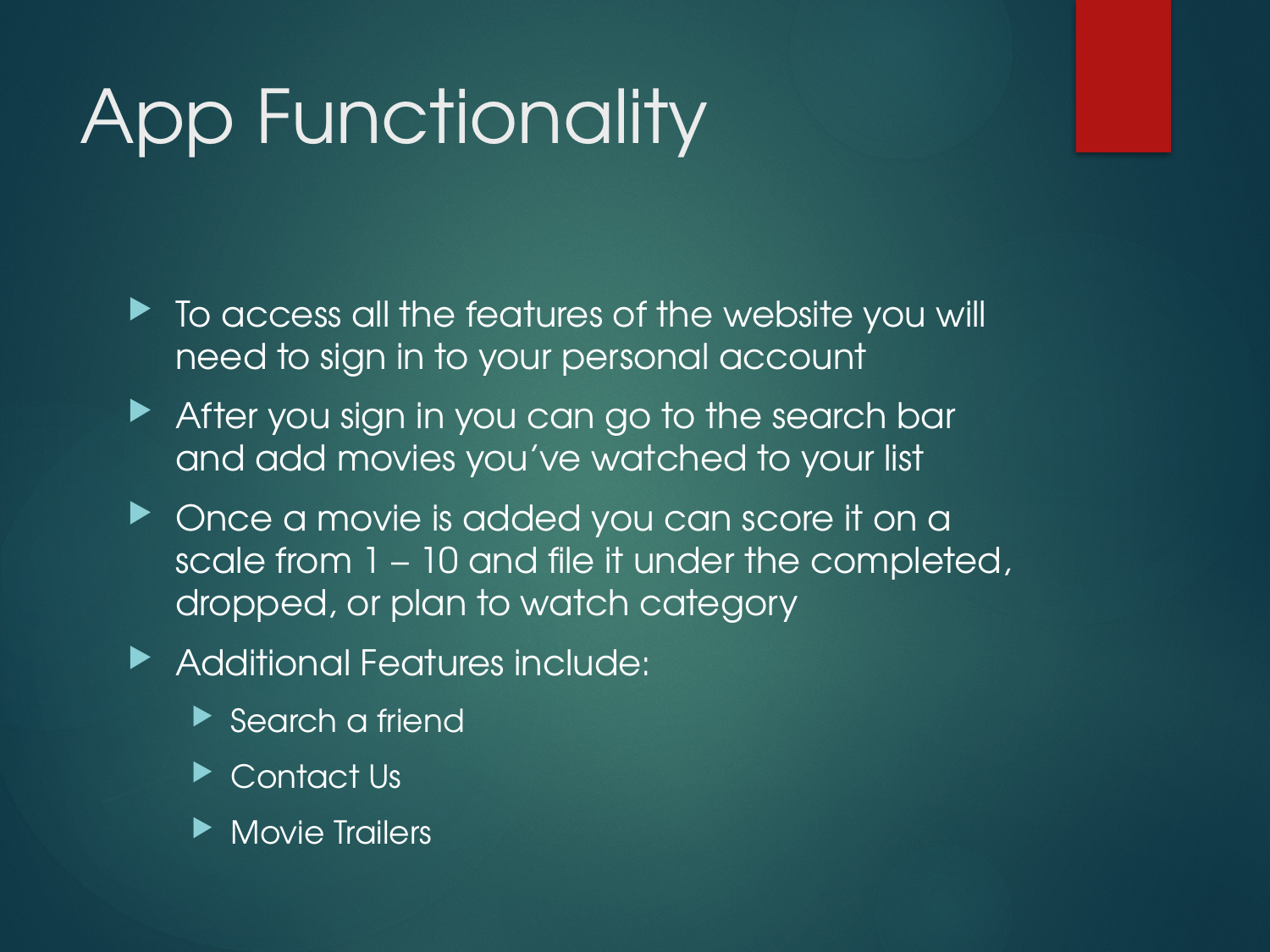

# App Functionality
To access all the features of the website you will need to sign in to your personal account
After you sign in you can go to the search bar and add movies you’ve watched to your list
Once a movie is added you can score it on a scale from 1 – 10 and file it under the completed, dropped, or plan to watch category
Additional Features include:
Search a friend
Contact Us
Movie Trailers